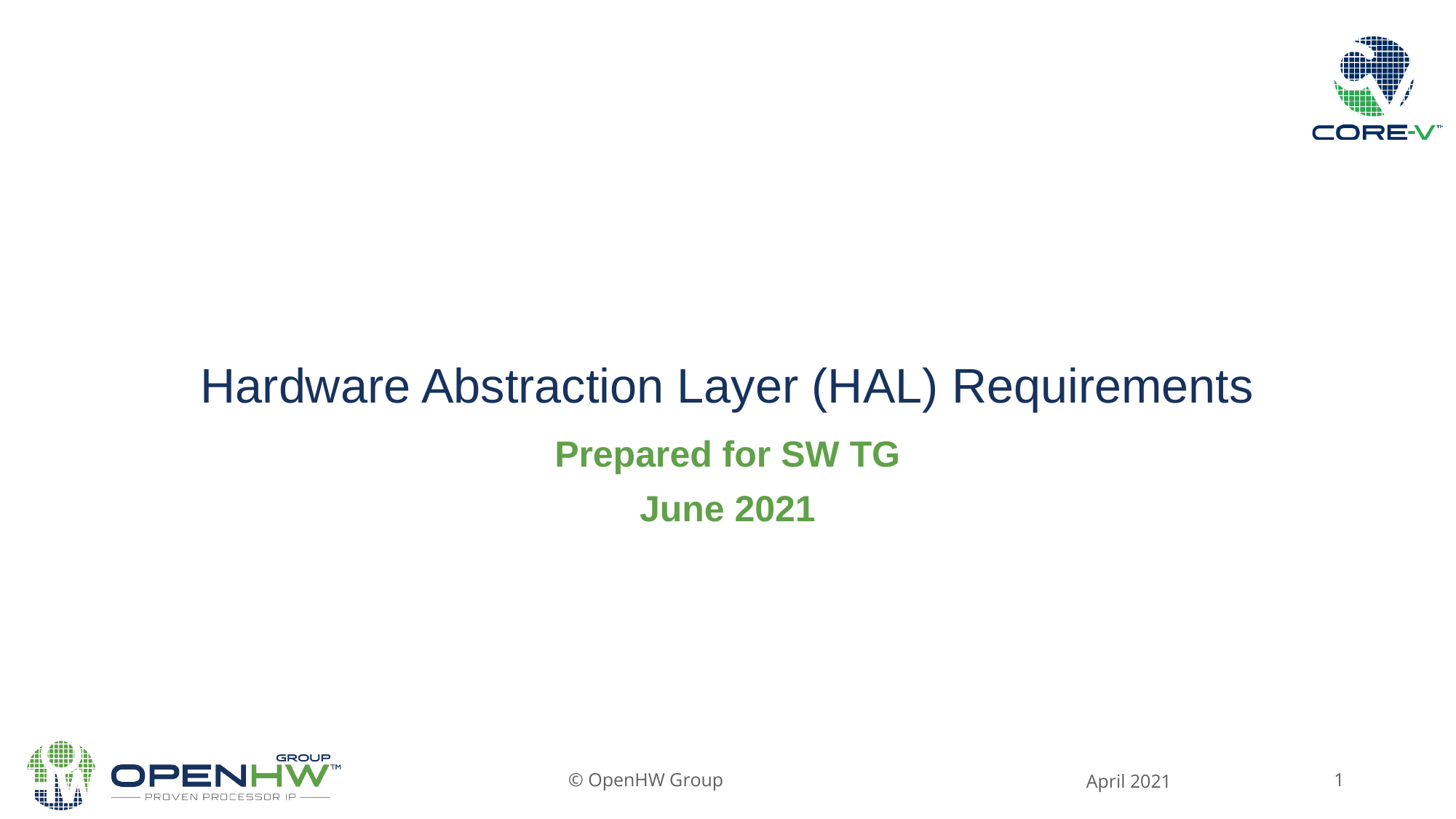

# Hardware Abstraction Layer (HAL) Requirements
Prepared for SW TG
June 2021
© OpenHW Group
April 2021
1